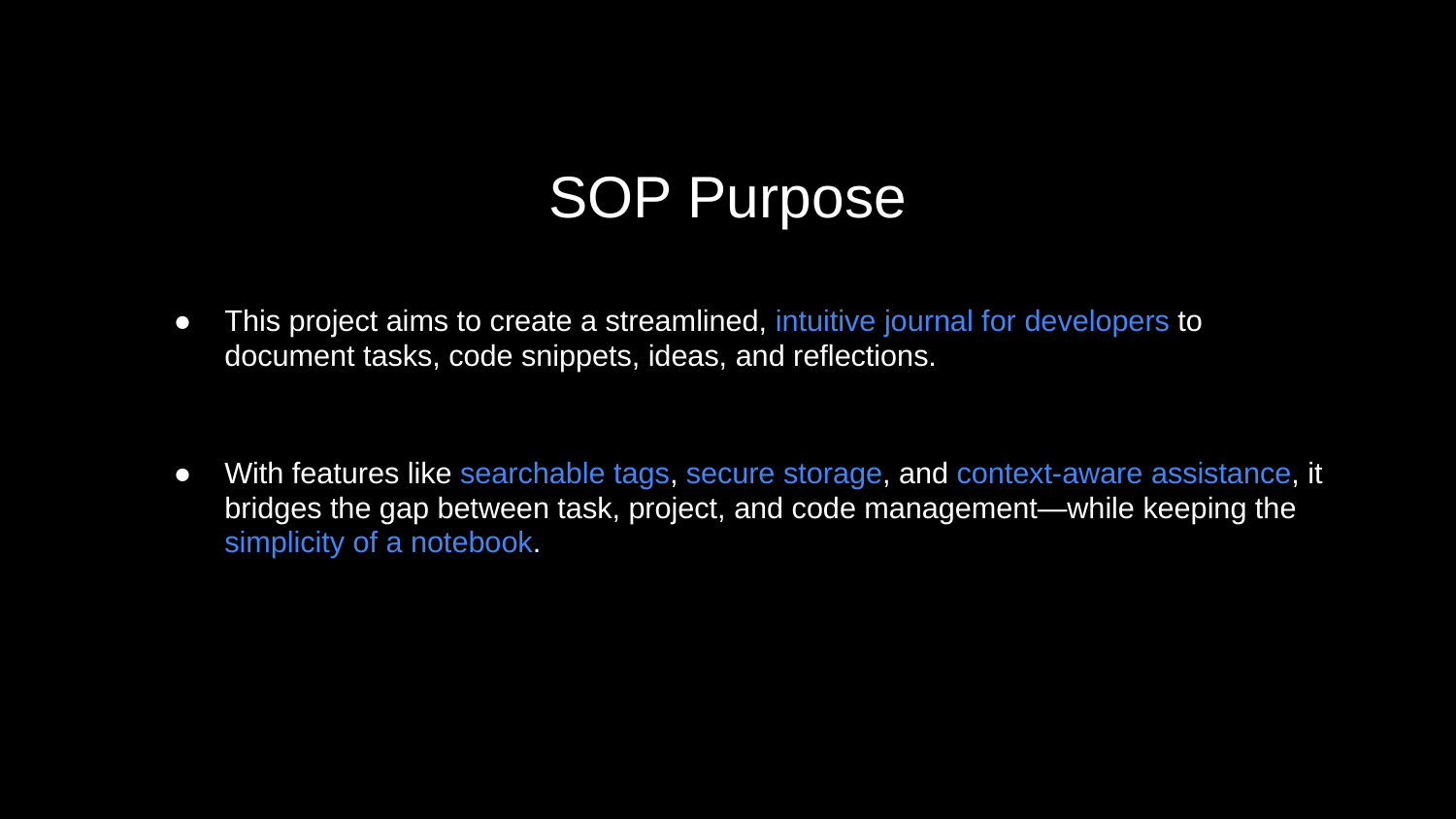

SOP Purpose
This project aims to create a streamlined, intuitive journal for developers to document tasks, code snippets, ideas, and reflections.

With features like searchable tags, secure storage, and context-aware assistance, it bridges the gap between task, project, and code management—while keeping the simplicity of a notebook.